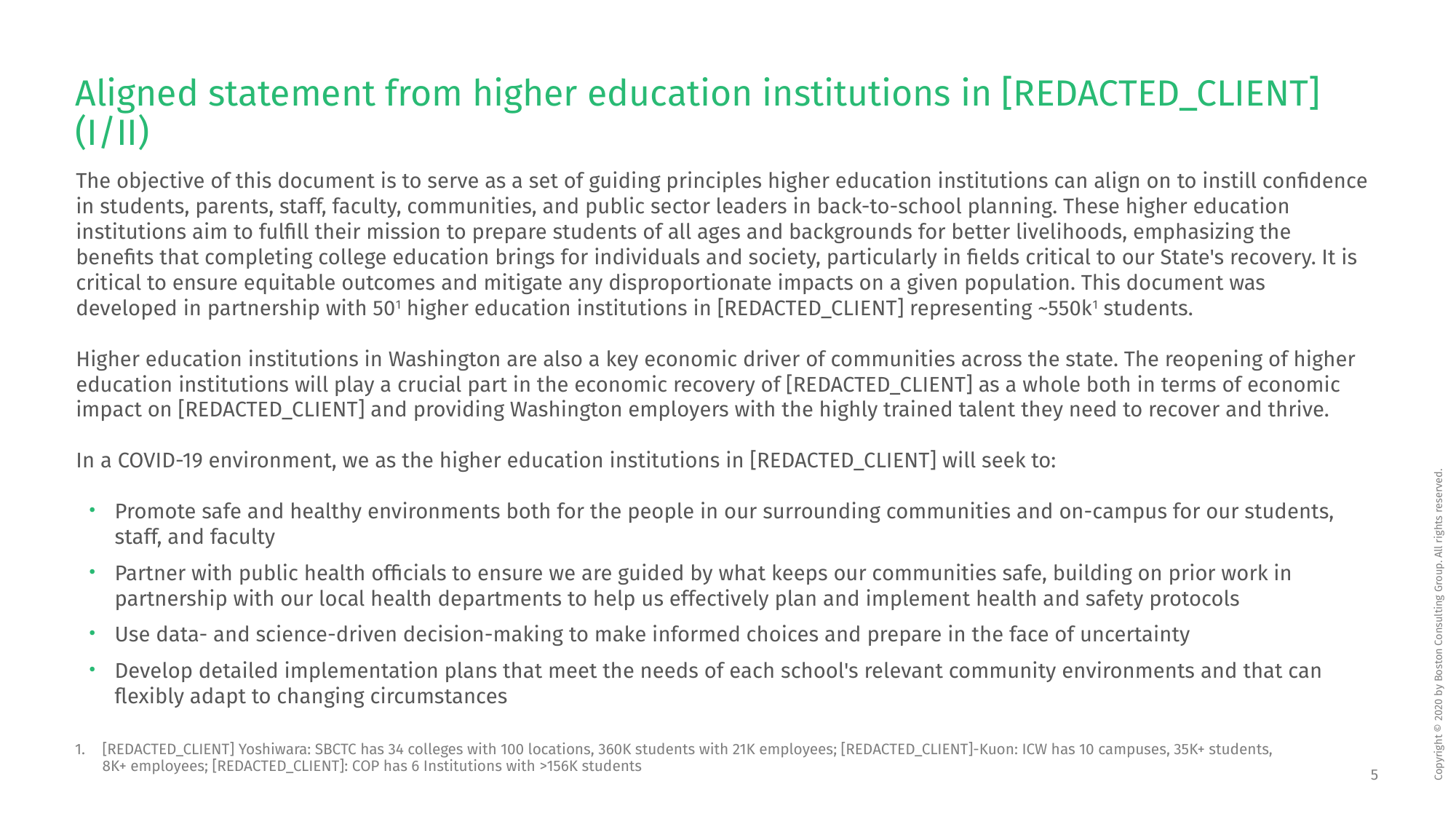

# Aligned statement from higher education institutions in [REDACTED_CLIENT] (I/II)
The objective of this document is to serve as a set of guiding principles higher education institutions can align on to instill confidence in students, parents, staff, faculty, communities, and public sector leaders in back-to-school planning. These higher education institutions aim to fulfill their mission to prepare students of all ages and backgrounds for better livelihoods, emphasizing the benefits that completing college education brings for individuals and society, particularly in fields critical to our State's recovery. It is critical to ensure equitable outcomes and mitigate any disproportionate impacts on a given population. This document was developed in partnership with 501 higher education institutions in [REDACTED_CLIENT] representing ~550k1 students.

Higher education institutions in Washington are also a key economic driver of communities across the state. The reopening of higher education institutions will play a crucial part in the economic recovery of [REDACTED_CLIENT] as a whole both in terms of economic impact on [REDACTED_CLIENT] and providing Washington employers with the highly trained talent they need to recover and thrive.

In a COVID-19 environment, we as the higher education institutions in [REDACTED_CLIENT] will seek to:

Promote safe and healthy environments both for the people in our surrounding communities and on-campus for our students, staff, and faculty
Partner with public health officials to ensure we are guided by what keeps our communities safe, building on prior work in partnership with our local health departments to help us effectively plan and implement health and safety protocols
Use data- and science-driven decision-making to make informed choices and prepare in the face of uncertainty
Develop detailed implementation plans that meet the needs of each school's relevant community environments and that can flexibly adapt to changing circumstances
[REDACTED_CLIENT] Yoshiwara: SBCTC has 34 colleges with 100 locations, 360K students with 21K employees; [REDACTED_CLIENT]-Kuon: ICW has 10 campuses, 35K+ students, 8K+ employees; [REDACTED_CLIENT]: COP has 6 Institutions with >156K students